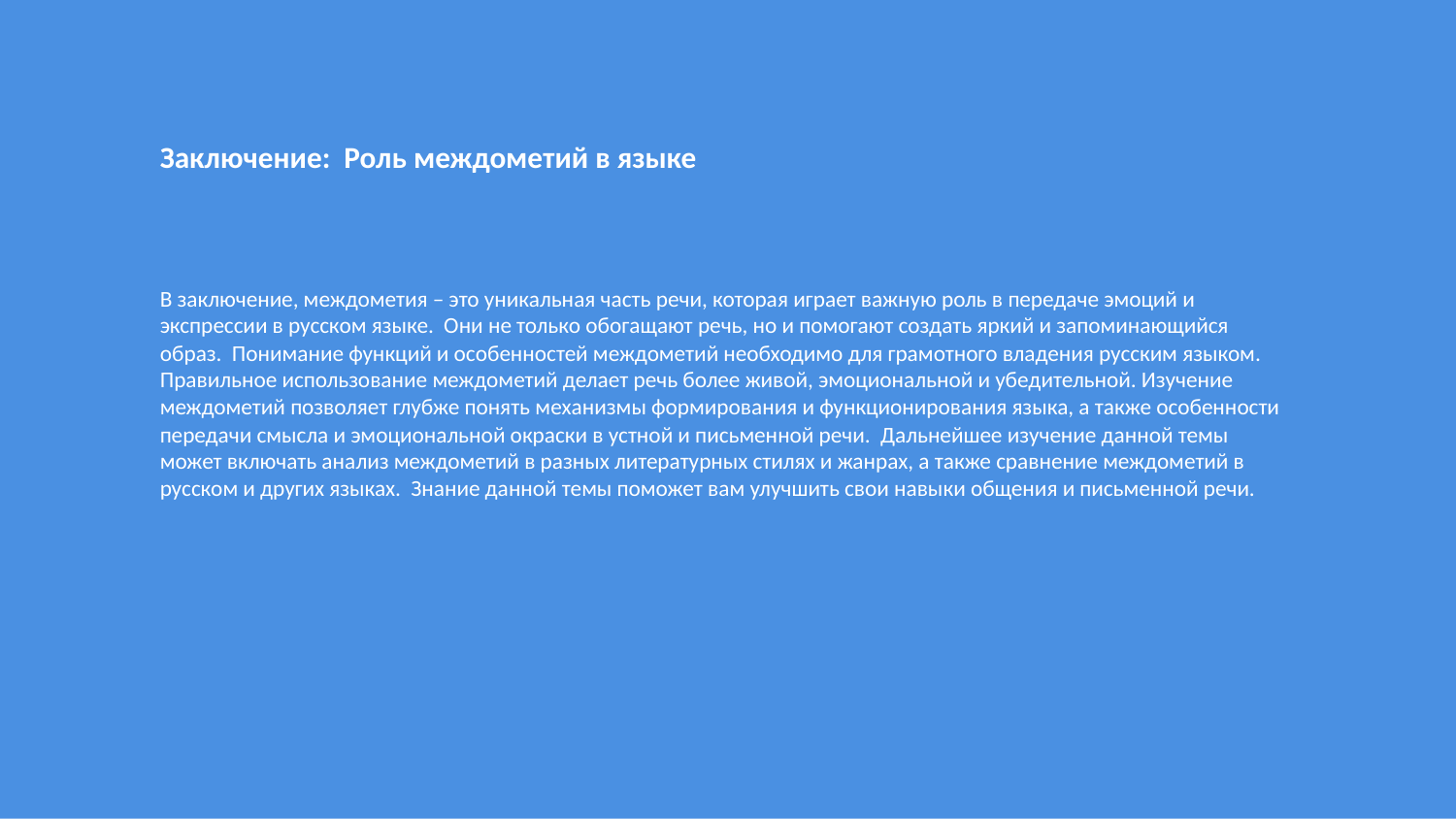

Заключение:  Роль междометий в языке
В заключение, междометия – это уникальная часть речи, которая играет важную роль в передаче эмоций и экспрессии в русском языке.  Они не только обогащают речь, но и помогают создать яркий и запоминающийся образ.  Понимание функций и особенностей междометий необходимо для грамотного владения русским языком.  Правильное использование междометий делает речь более живой, эмоциональной и убедительной. Изучение междометий позволяет глубже понять механизмы формирования и функционирования языка, а также особенности передачи смысла и эмоциональной окраски в устной и письменной речи.  Дальнейшее изучение данной темы может включать анализ междометий в разных литературных стилях и жанрах, а также сравнение междометий в русском и других языках.  Знание данной темы поможет вам улучшить свои навыки общения и письменной речи.